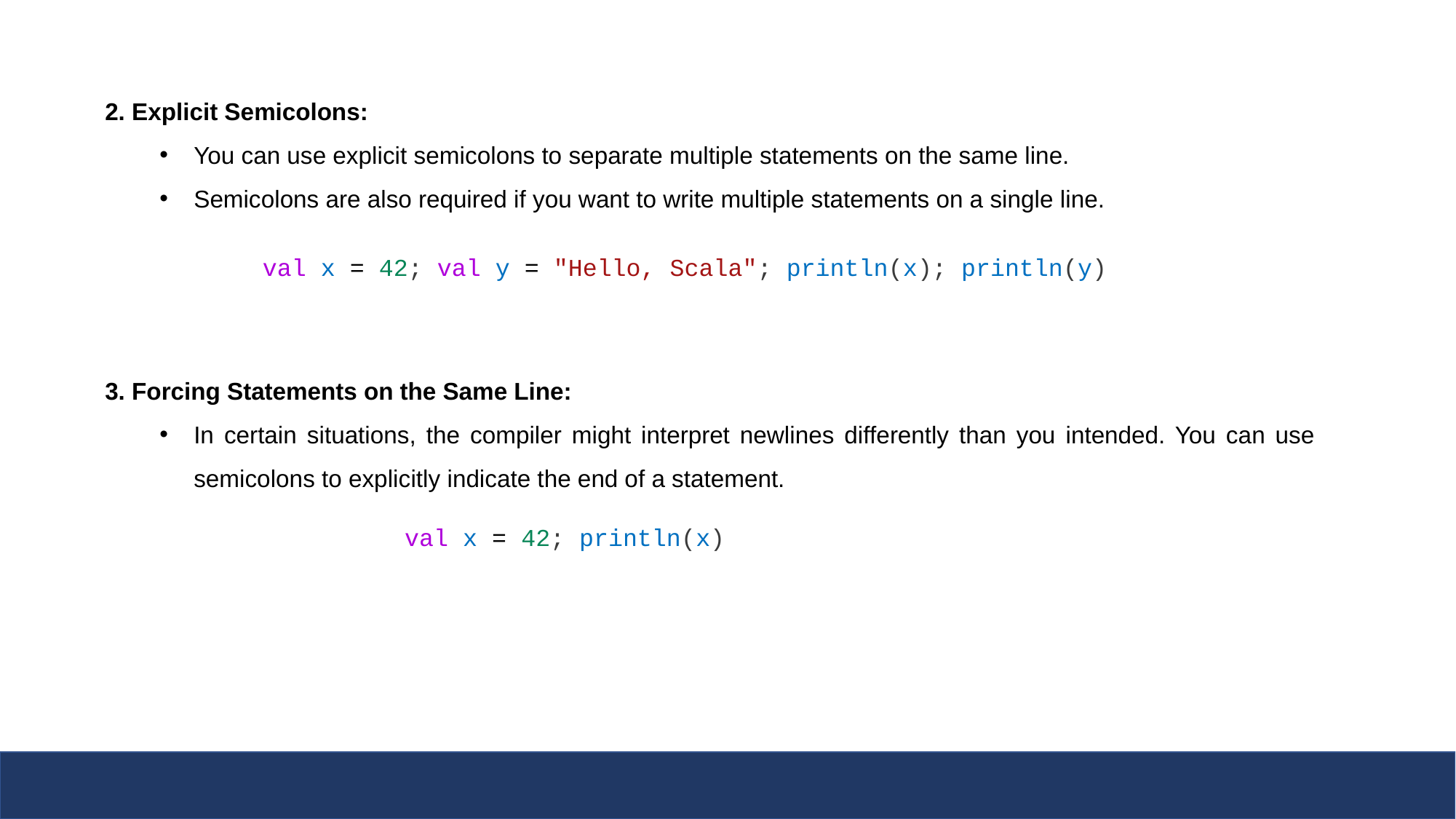

2. Explicit Semicolons:
You can use explicit semicolons to separate multiple statements on the same line.
Semicolons are also required if you want to write multiple statements on a single line.
val x = 42; val y = "Hello, Scala"; println(x); println(y)
3. Forcing Statements on the Same Line:
In certain situations, the compiler might interpret newlines differently than you intended. You can use semicolons to explicitly indicate the end of a statement.
val x = 42; println(x)
81